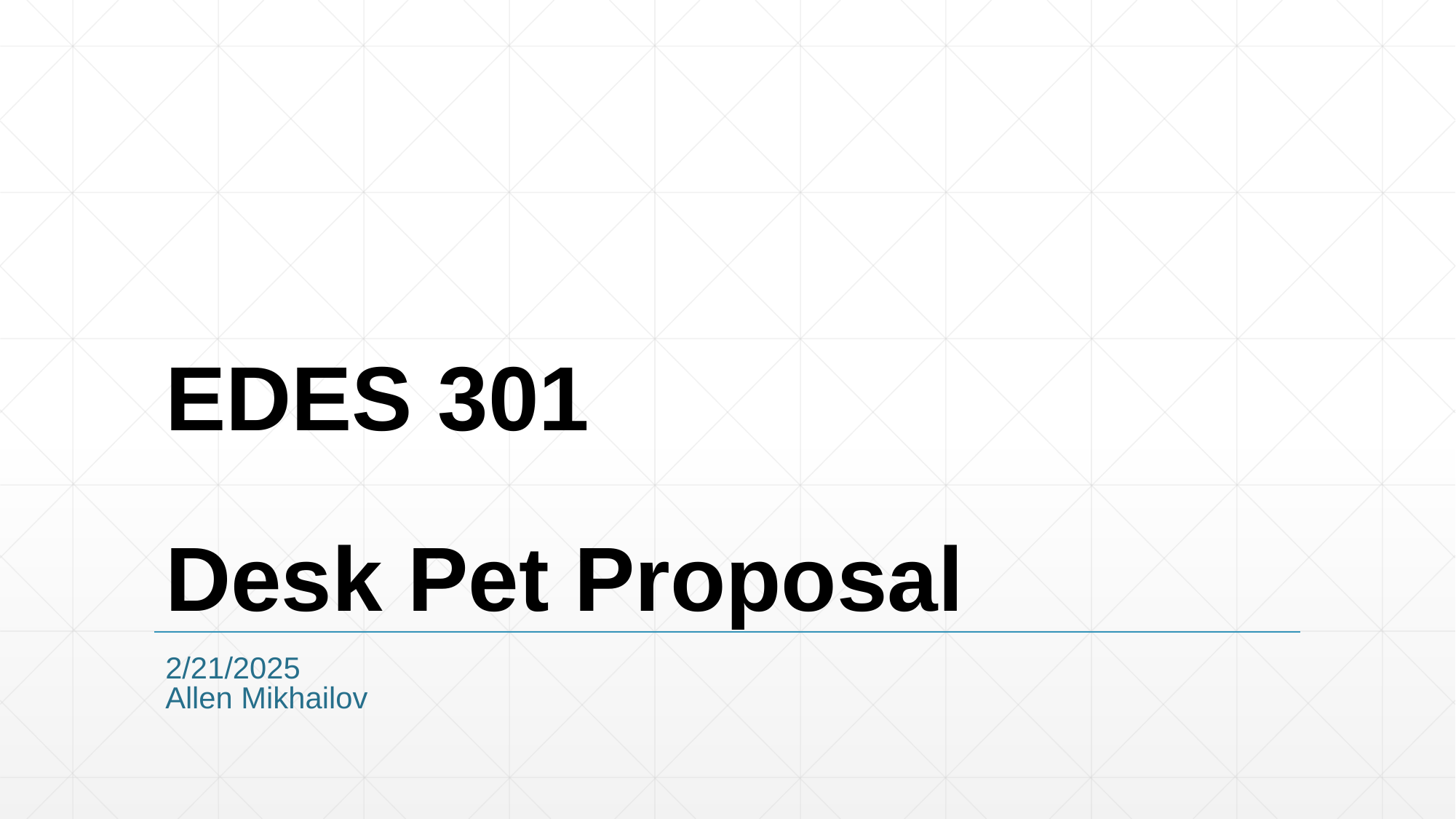

# EDES 301 Desk Pet Proposal
2/21/2025
Allen Mikhailov